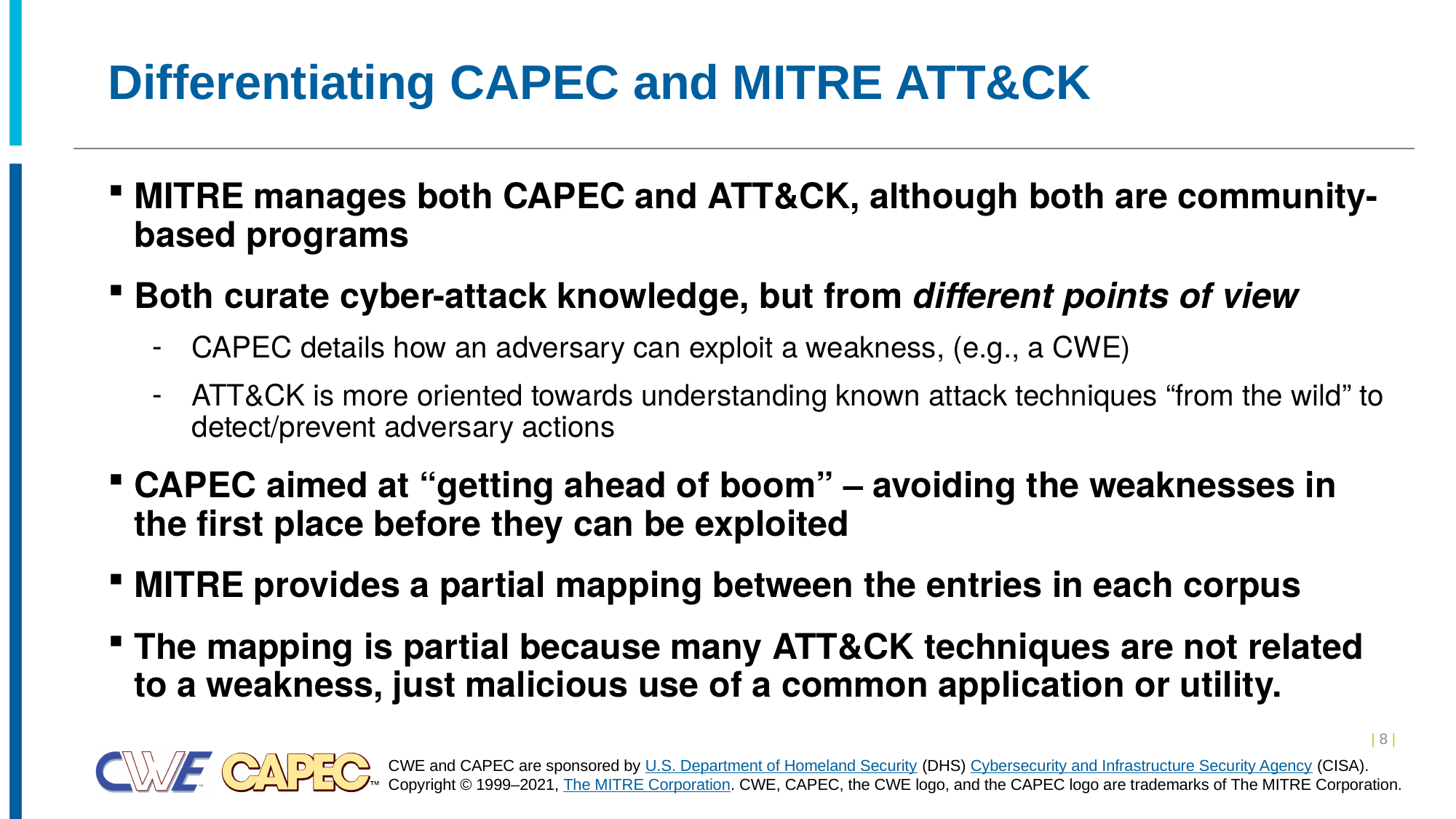

# Differentiating CAPEC and MITRE ATT&CK
MITRE manages both CAPEC and ATT&CK, although both are community-based programs
Both curate cyber-attack knowledge, but from different points of view
CAPEC details how an adversary can exploit a weakness, (e.g., a CWE)
ATT&CK is more oriented towards understanding known attack techniques “from the wild” to detect/prevent adversary actions
CAPEC aimed at “getting ahead of boom” – avoiding the weaknesses in the first place before they can be exploited
MITRE provides a partial mapping between the entries in each corpus
The mapping is partial because many ATT&CK techniques are not related to a weakness, just malicious use of a common application or utility.
| 8 |